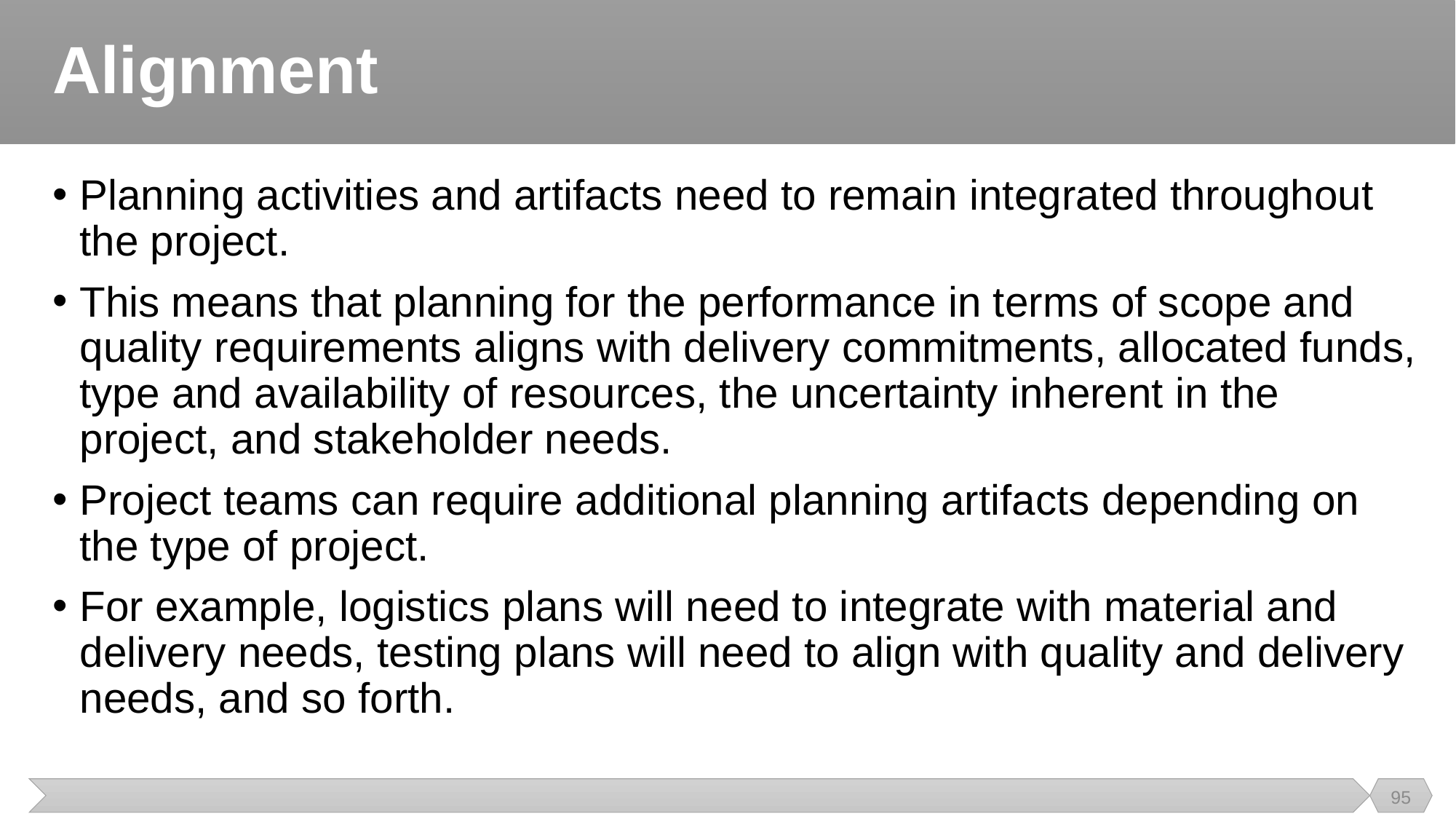

# Alignment
Planning activities and artifacts need to remain integrated throughout the project.
This means that planning for the performance in terms of scope and quality requirements aligns with delivery commitments, allocated funds, type and availability of resources, the uncertainty inherent in the project, and stakeholder needs.
Project teams can require additional planning artifacts depending on the type of project.
For example, logistics plans will need to integrate with material and delivery needs, testing plans will need to align with quality and delivery needs, and so forth.
95